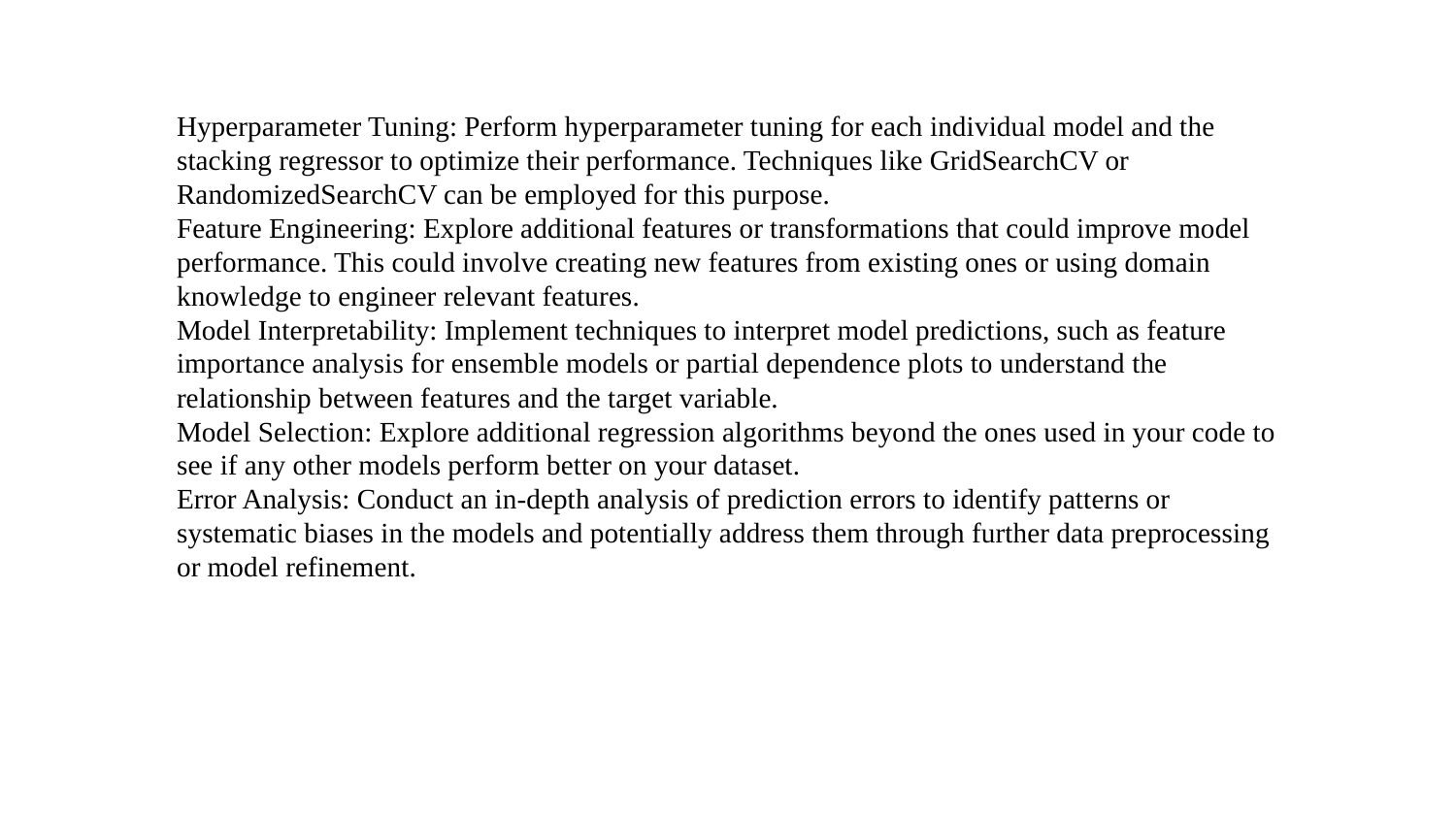

Hyperparameter Tuning: Perform hyperparameter tuning for each individual model and the stacking regressor to optimize their performance. Techniques like GridSearchCV or RandomizedSearchCV can be employed for this purpose.
Feature Engineering: Explore additional features or transformations that could improve model performance. This could involve creating new features from existing ones or using domain knowledge to engineer relevant features.
Model Interpretability: Implement techniques to interpret model predictions, such as feature importance analysis for ensemble models or partial dependence plots to understand the relationship between features and the target variable.
Model Selection: Explore additional regression algorithms beyond the ones used in your code to see if any other models perform better on your dataset.
Error Analysis: Conduct an in-depth analysis of prediction errors to identify patterns or systematic biases in the models and potentially address them through further data preprocessing or model refinement.